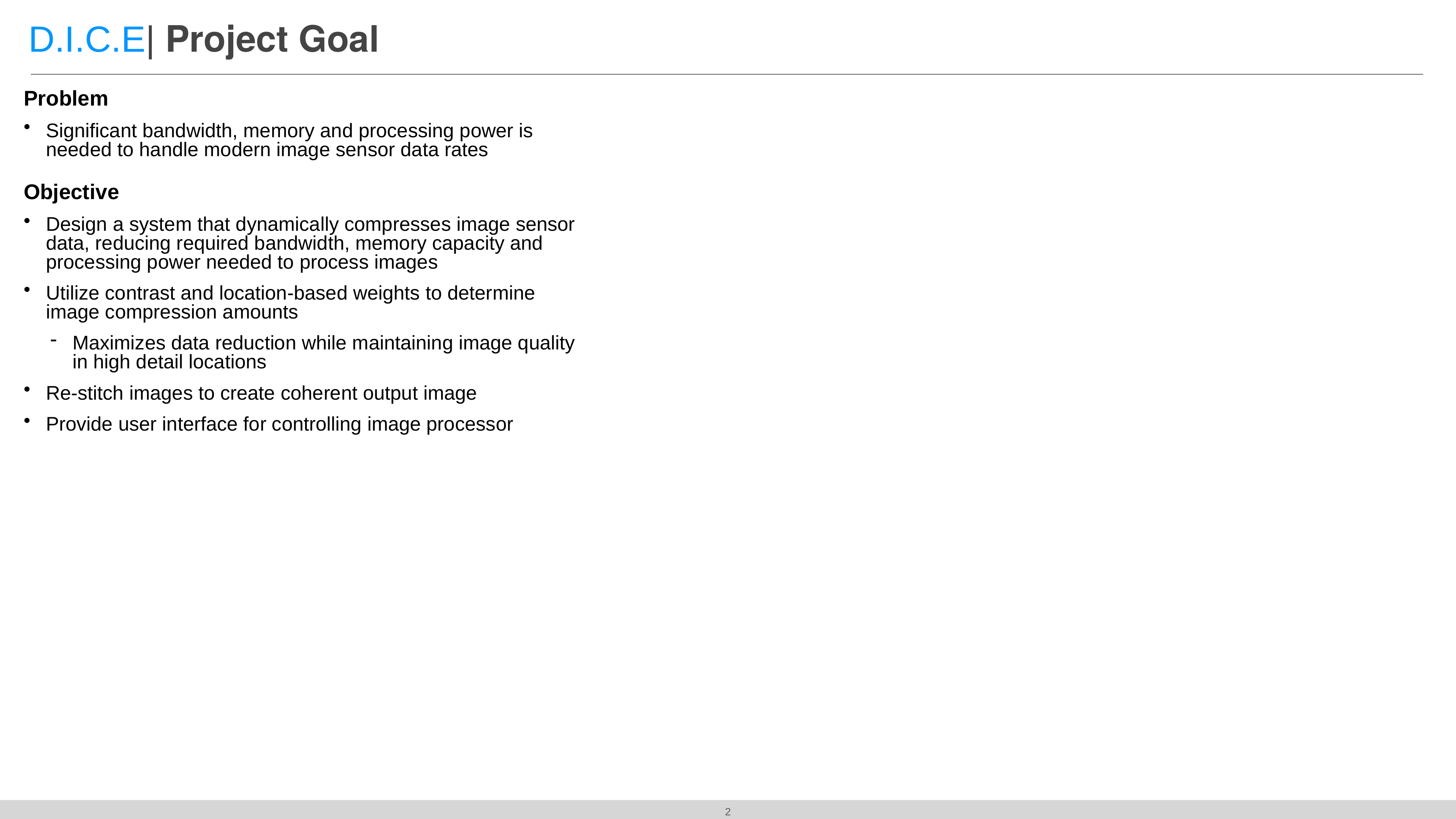

D.I.C.E| Project Goal
Problem
Significant bandwidth, memory and processing power is needed to handle modern image sensor data rates
Objective
Design a system that dynamically compresses image sensor data, reducing required bandwidth, memory capacity and processing power needed to process images
Utilize contrast and location-based weights to determine image compression amounts
Maximizes data reduction while maintaining image quality in high detail locations
Re-stitch images to create coherent output image
Provide user interface for controlling image processor

2